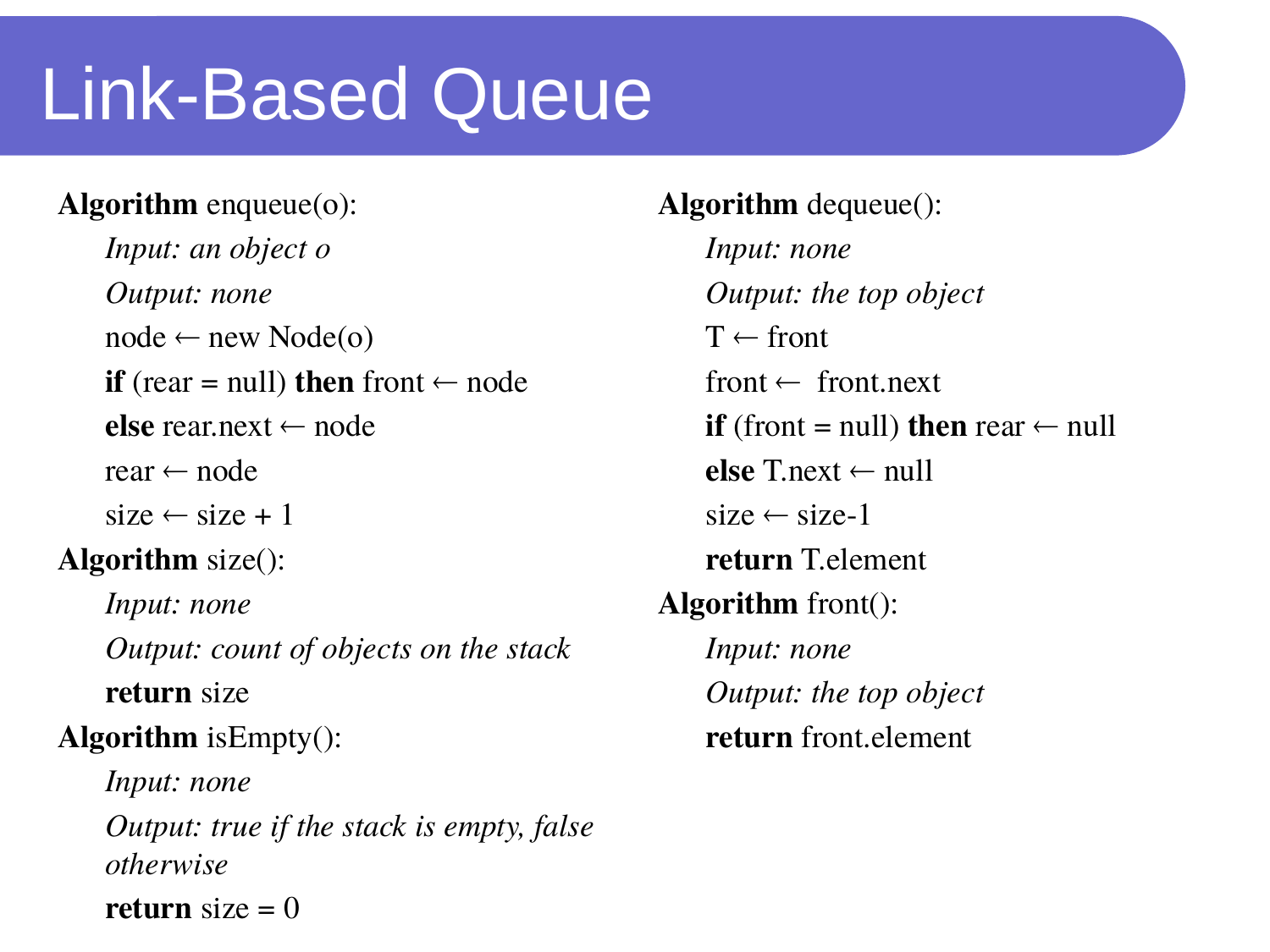

# Link-Based Queue
Algorithm enqueue(o):
	Input: an object o
	Output: none
	node ← new Node(o)
	if (rear = null) then front ← node
	else rear.next ← node
	rear ← node
	size ← size + 1
Algorithm size():
	Input: none
	Output: count of objects on the stack
	return size
Algorithm isEmpty():
	Input: none
	Output: true if the stack is empty, false otherwise
	return size = 0

Algorithm dequeue():
	Input: none
	Output: the top object
	T ← front
	front ←  front.next
	if (front = null) then rear ← null
	else T.next ← null
	size ← size-1
	return T.element
Algorithm front():
	Input: none
	Output: the top object
	return front.element